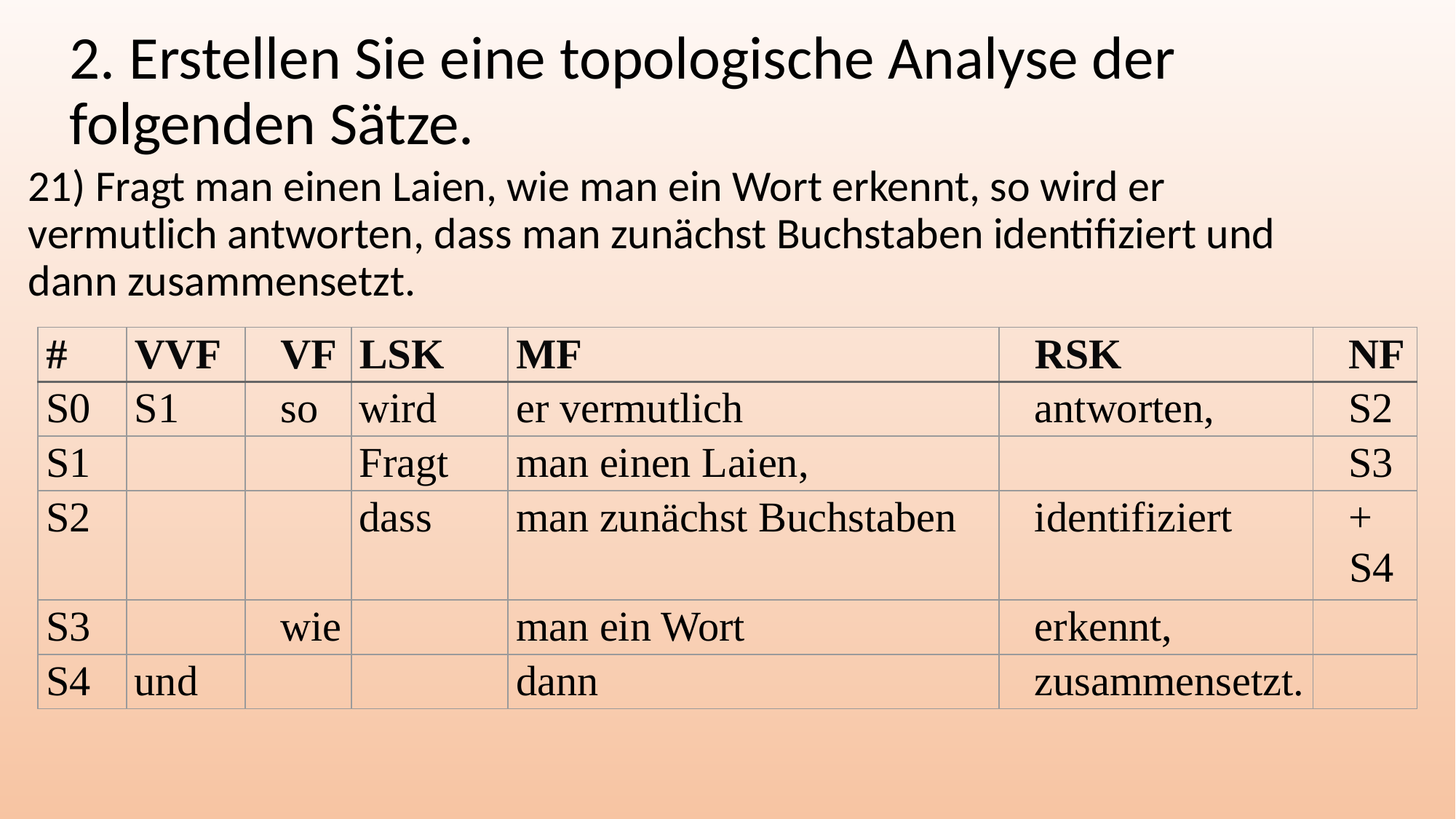

# 2. Erstellen Sie eine topologische Analyse der folgenden Sätze.
21) Fragt man einen Laien, wie man ein Wort erkennt, so wird er vermutlich antworten, dass man zunächst Buchstaben identifiziert und dann zusammensetzt.

| # | VVF | VF | LSK | MF | RSK | NF |
| --- | --- | --- | --- | --- | --- | --- |
| S0 | S1 | so | wird | er vermutlich | antworten, | S2 |
| S1 |  |  | Fragt | man einen Laien, |  | S3 |
| S2 |  |  | dass | man zunächst Buchstaben | identifiziert | + S4 |
| S3 |  | wie |  | man ein Wort | erkennt, |  |
| S4 | und |  |  | dann | zusammensetzt. |  |